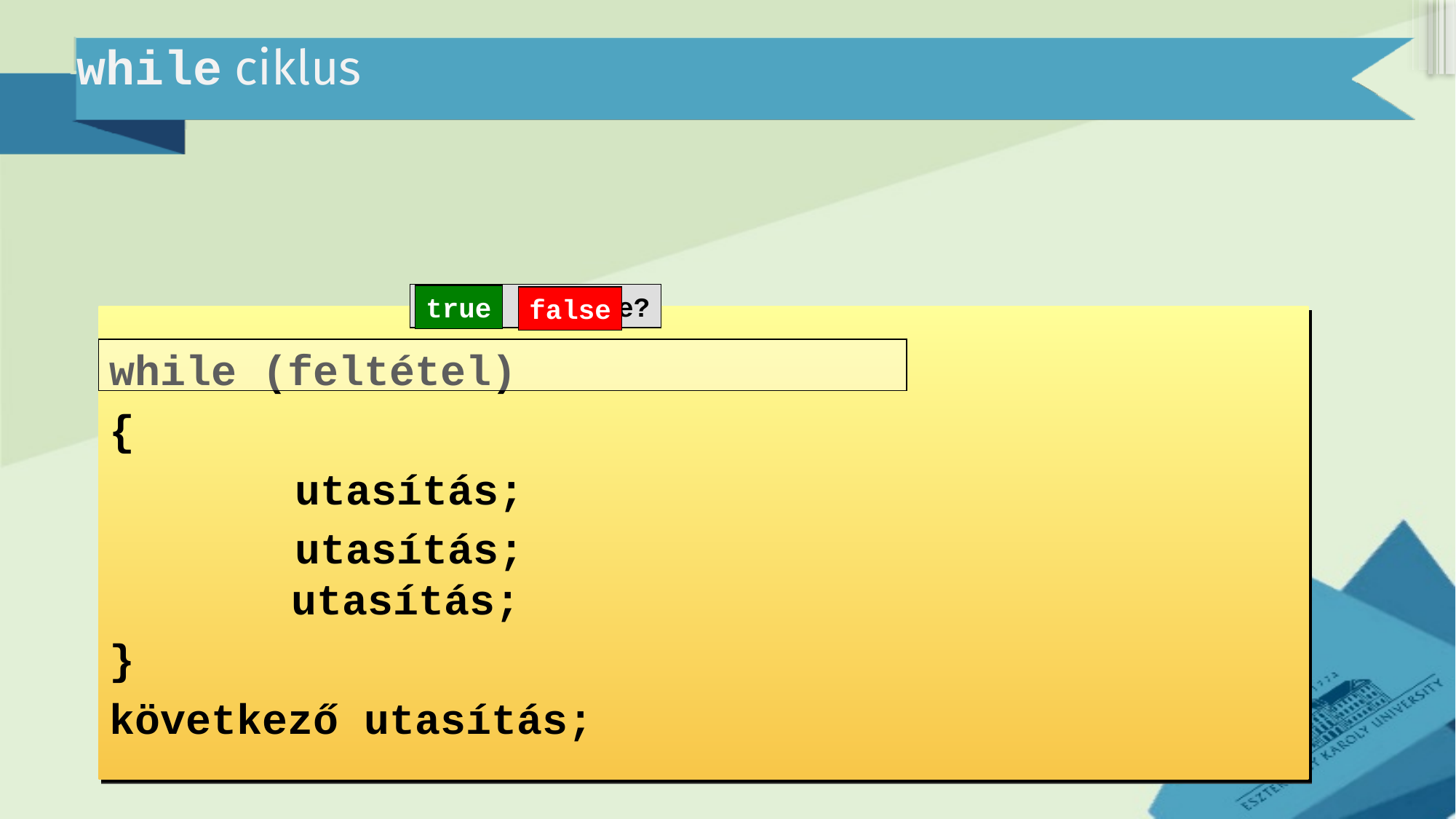

# while ciklus
true?   false?
true
false
while (feltétel)
{
	   utasítás;
	   utasítás;
     utasítás;
}
következő utasítás;